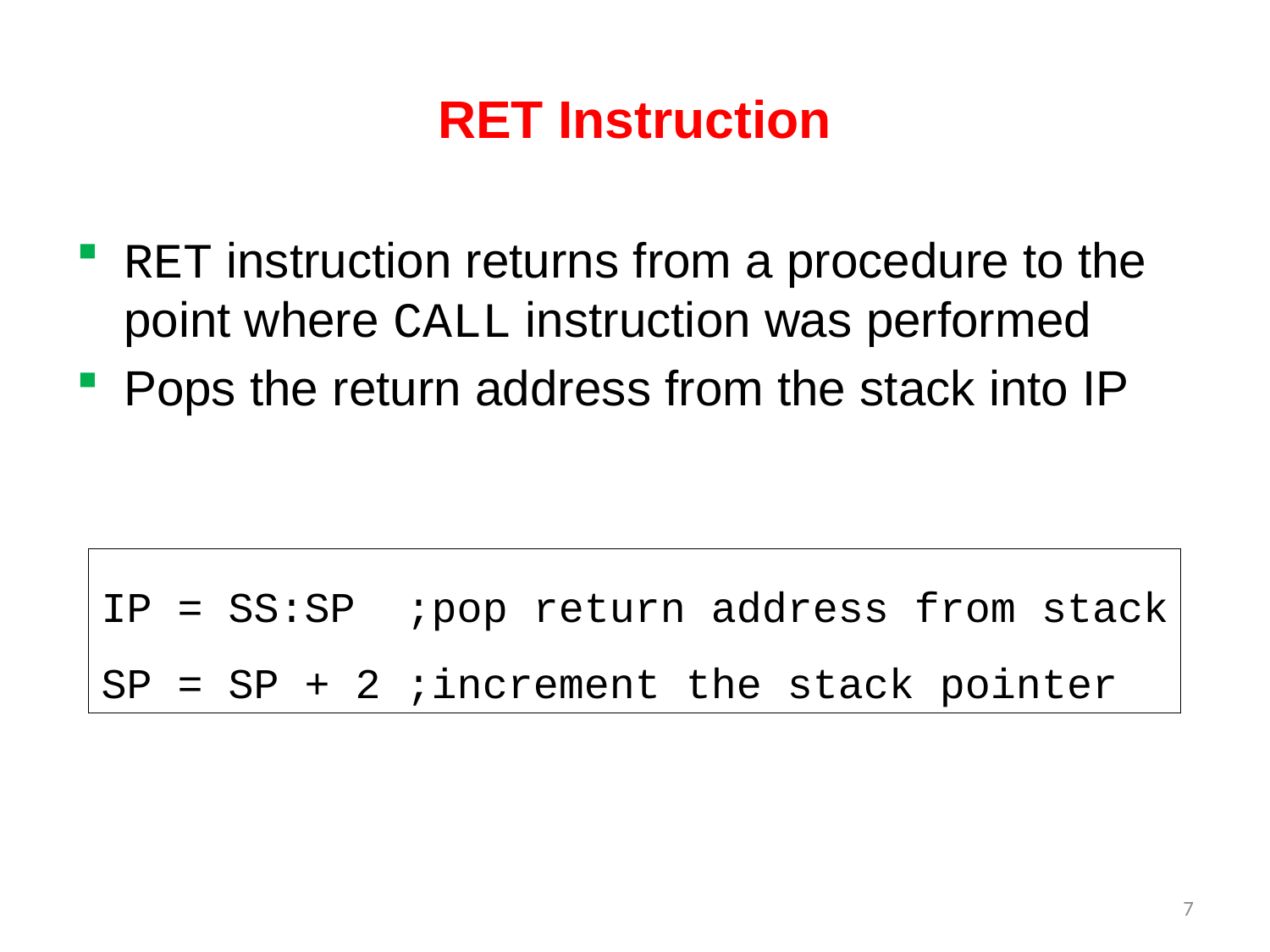

# RET Instruction
RET instruction returns from a procedure to the point where CALL instruction was performed
Pops the return address from the stack into IP

IP = SS:SP  ;pop return address from stack
SP = SP + 2 ;increment the stack pointer
7